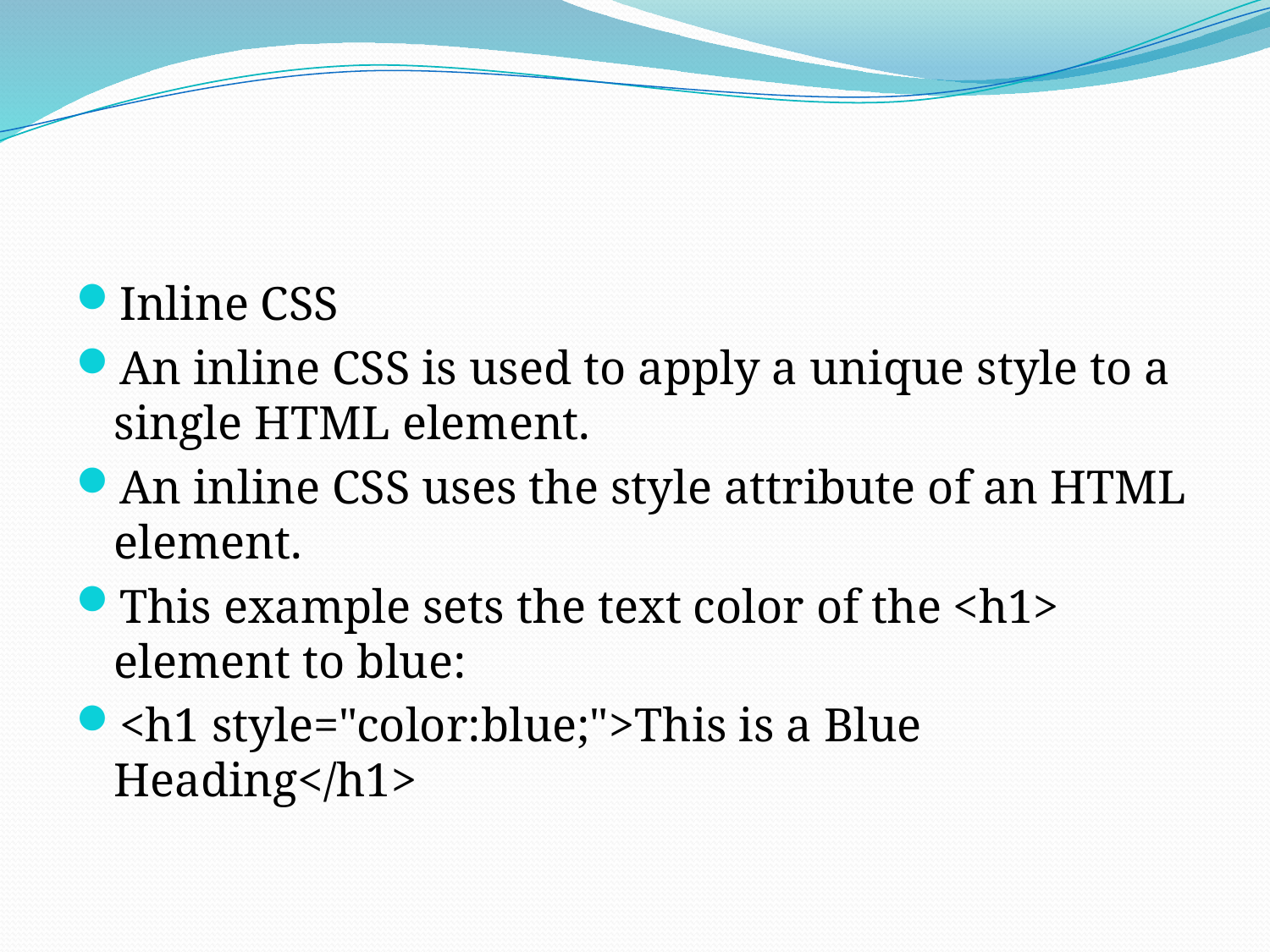

#
Inline CSS
An inline CSS is used to apply a unique style to a single HTML element.
An inline CSS uses the style attribute of an HTML element.
This example sets the text color of the <h1> element to blue:
<h1 style="color:blue;">This is a Blue Heading</h1>